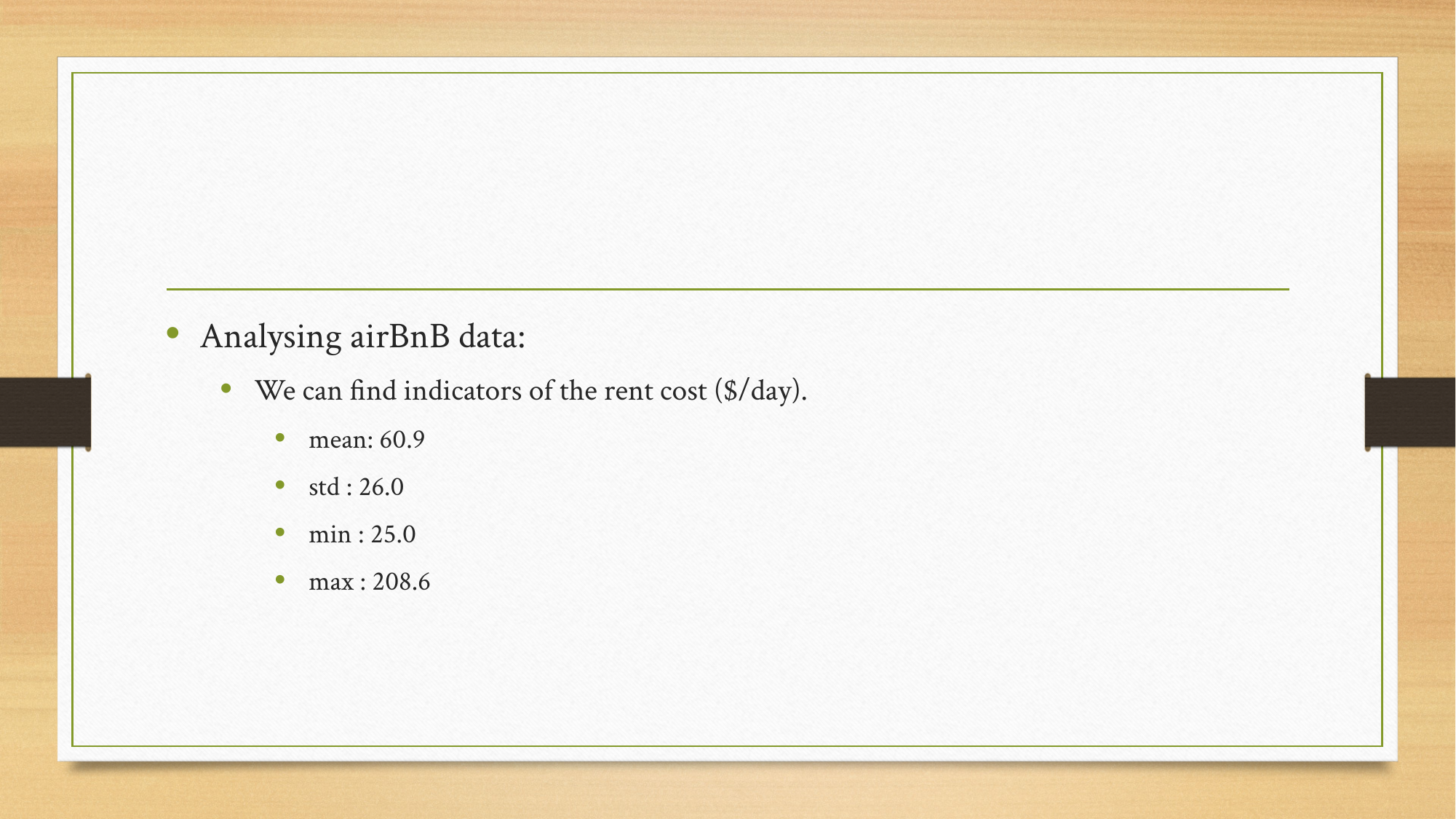

#
Analysing airBnB data:
We can find indicators of the rent cost ($/day).
mean: 60.9
std : 26.0
min : 25.0
max : 208.6